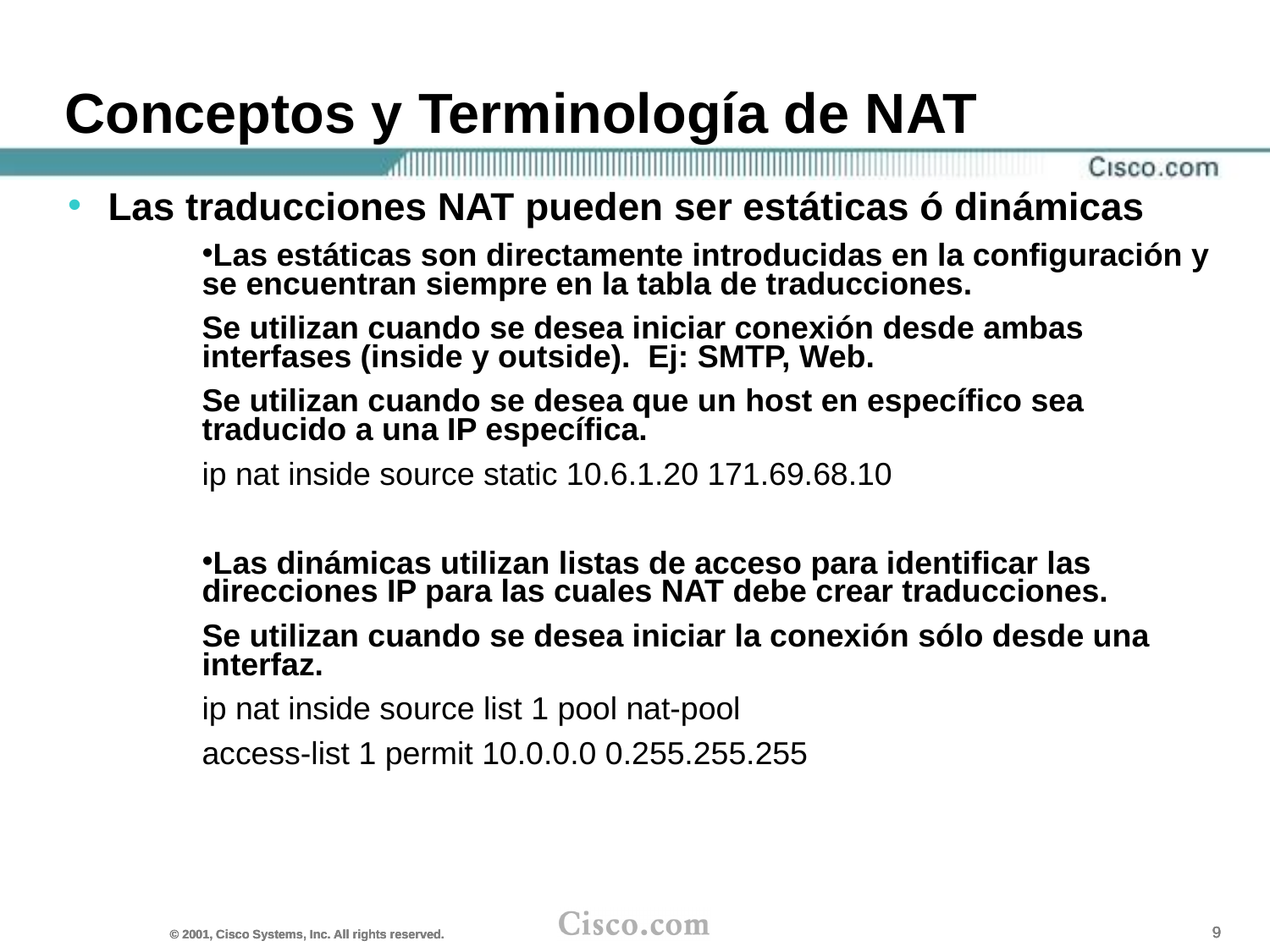

# Conceptos y Terminología de NAT
Las traducciones NAT pueden ser estáticas ó dinámicas
Las estáticas son directamente introducidas en la configuración y se encuentran siempre en la tabla de traducciones.
Se utilizan cuando se desea iniciar conexión desde ambas interfases (inside y outside).  Ej: SMTP, Web.
Se utilizan cuando se desea que un host en específico sea traducido a una IP específica.
ip nat inside source static 10.6.1.20 171.69.68.10

Las dinámicas utilizan listas de acceso para identificar las direcciones IP para las cuales NAT debe crear traducciones.
Se utilizan cuando se desea iniciar la conexión sólo desde una interfaz.
ip nat inside source list 1 pool nat-pool
access-list 1 permit 10.0.0.0 0.255.255.255